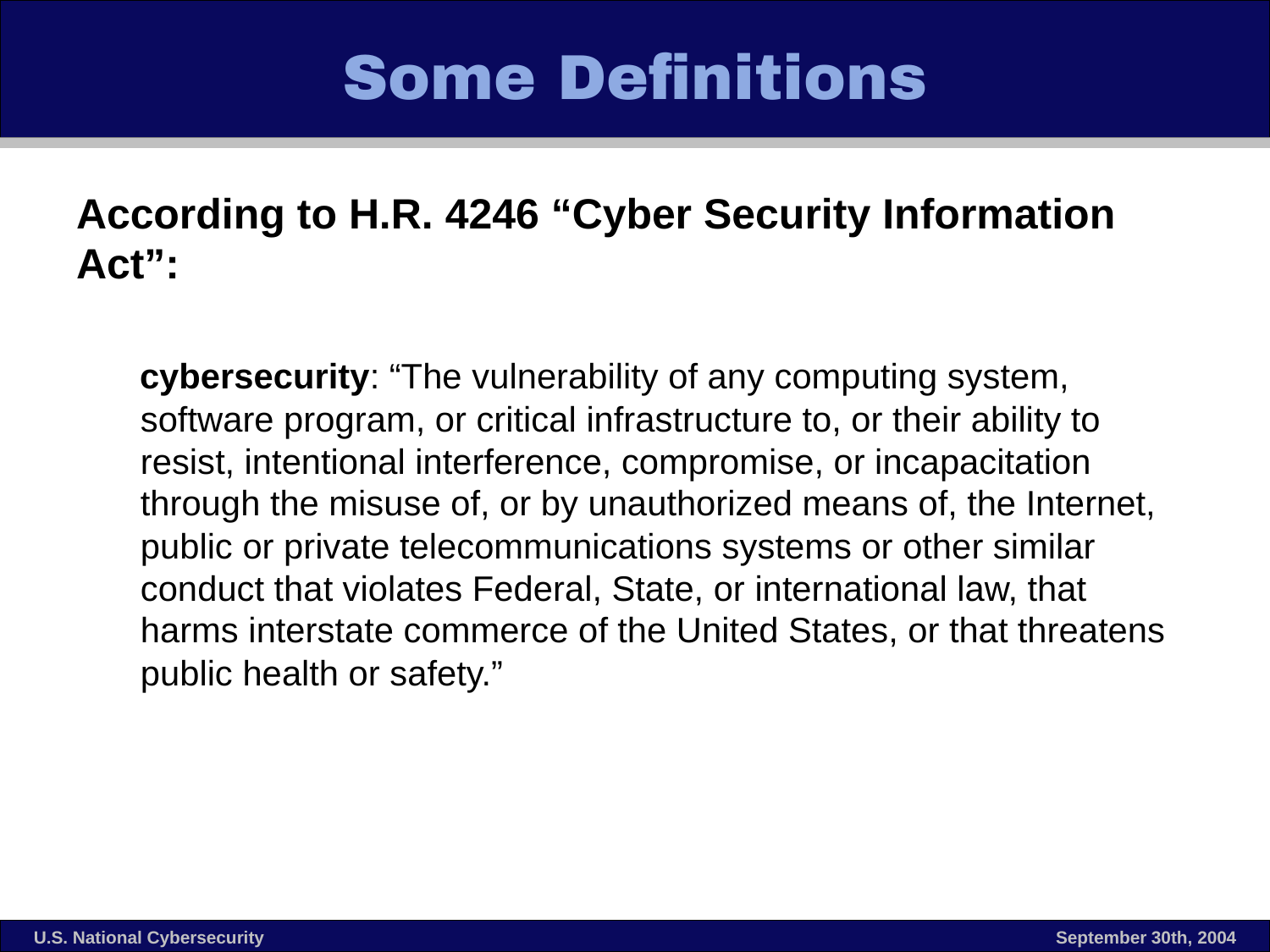

# Some Definitions
According to H.R. 4246 “Cyber Security Information Act”:

cybersecurity: “The vulnerability of any computing system, software program, or critical infrastructure to, or their ability to resist, intentional interference, compromise, or incapacitation through the misuse of, or by unauthorized means of, the Internet, public or private telecommunications systems or other similar conduct that violates Federal, State, or international law, that harms interstate commerce of the United States, or that threatens public health or safety.”
U.S. National Cybersecurity